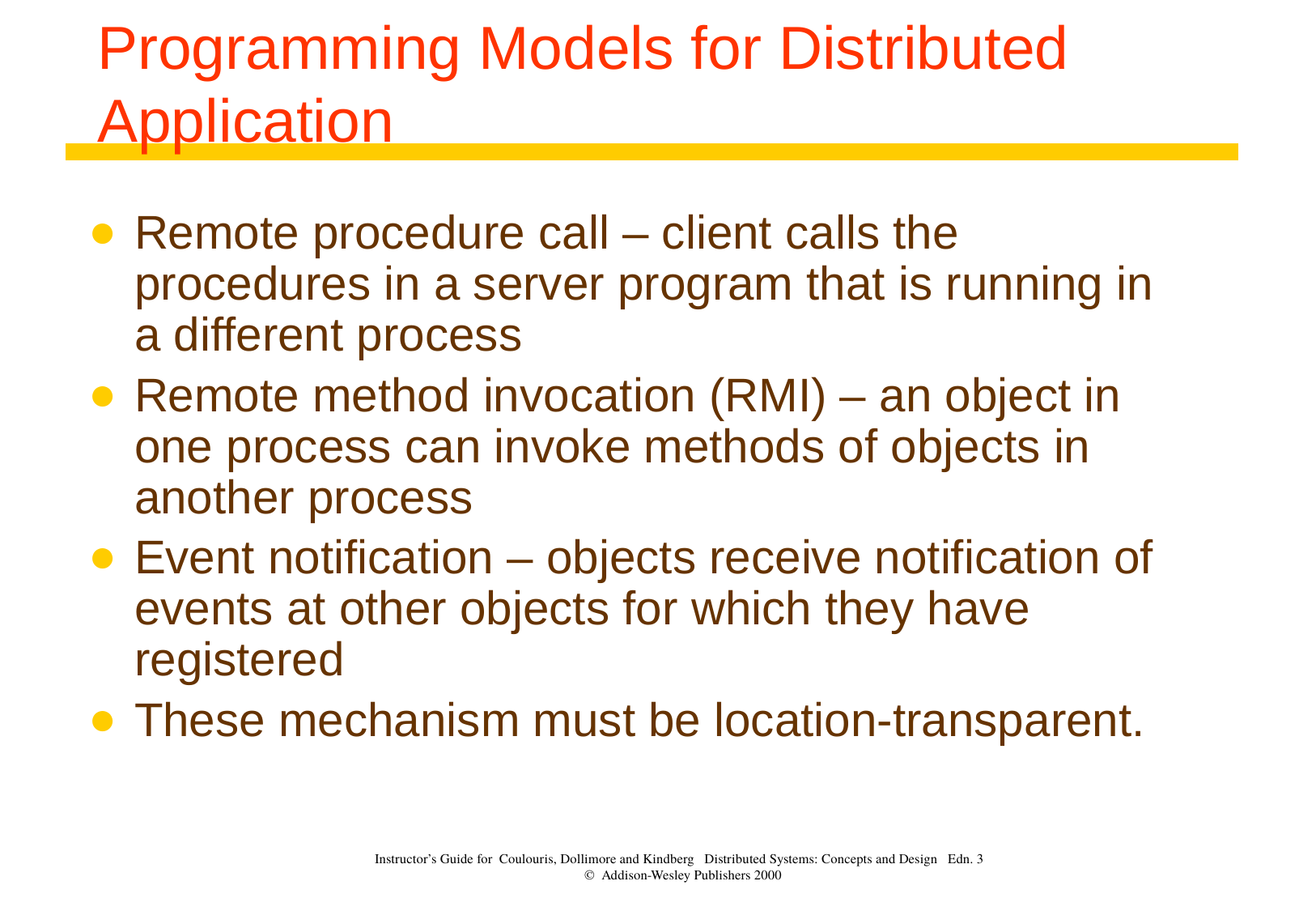

# Programming Models for Distributed Application
Remote procedure call – client calls the procedures in a server program that is running in a different process
Remote method invocation (RMI) – an object in one process can invoke methods of objects in another process
Event notification – objects receive notification of events at other objects for which they have registered
These mechanism must be location-transparent.
Instructor’s Guide for  Coulouris, Dollimore and Kindberg   Distributed Systems: Concepts and Design   Edn. 3
©  Addison-Wesley Publishers 2000